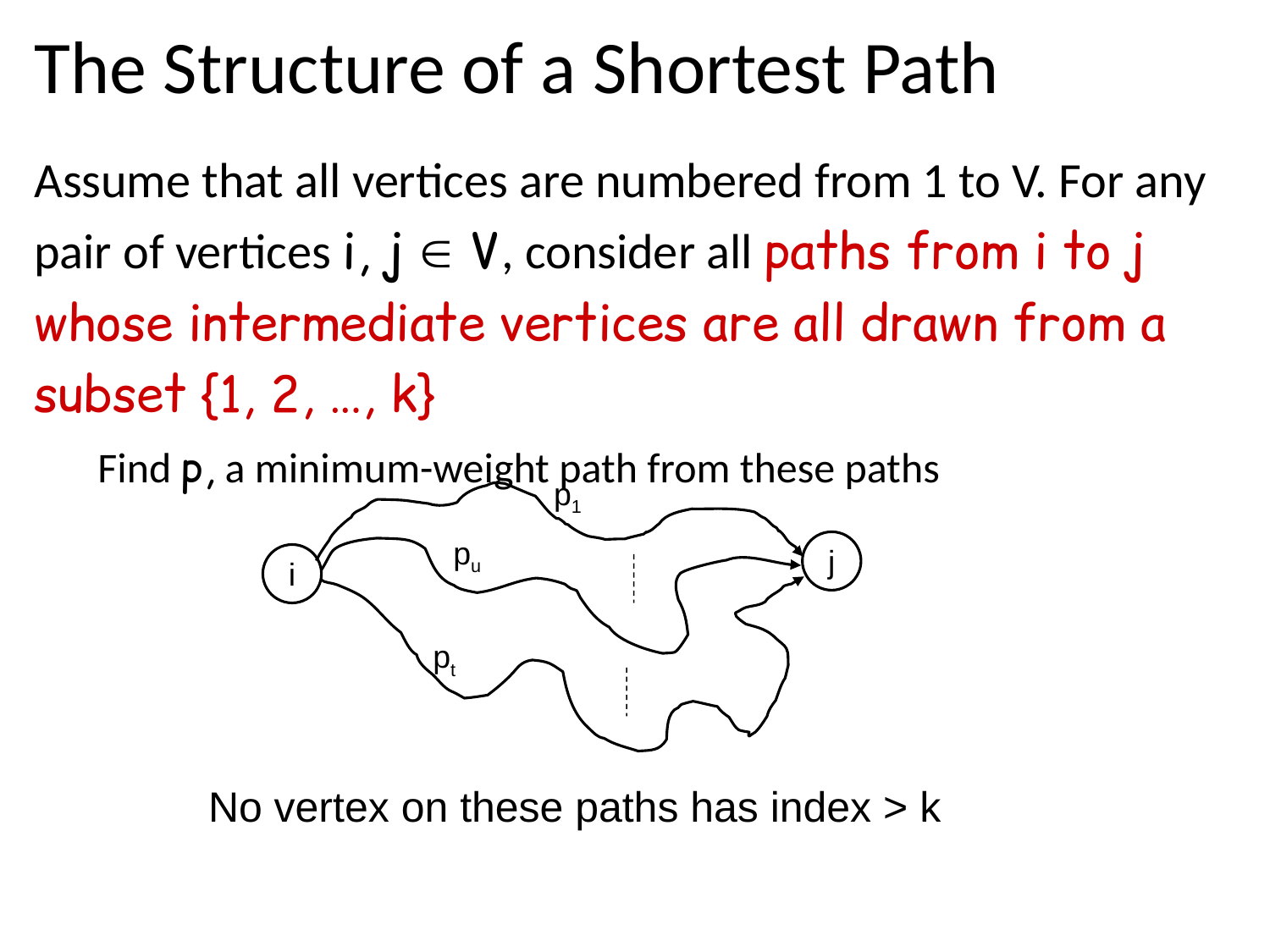

# The Structure of a Shortest Path
Assume that all vertices are numbered from 1 to V. For any pair of vertices i, j ∈ V, consider all paths from i to j whose intermediate vertices are all drawn from a subset {1, 2, …, k}
Find p, a minimum-weight path from these paths
p1

pu
j

i

pt

No vertex on these paths has index > k